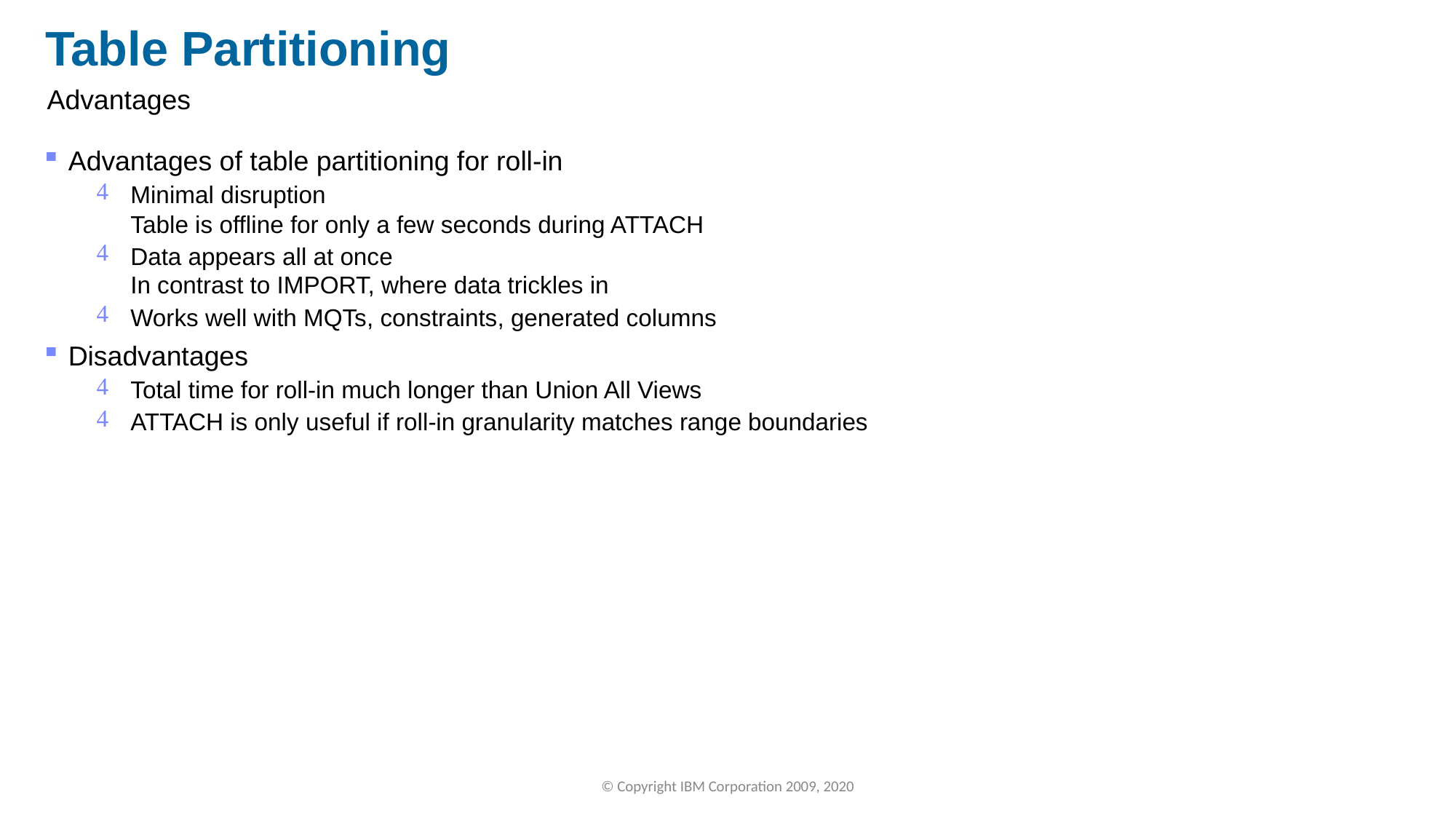

Table Partitioning
# Advantages
Advantages of table partitioning for roll-in
Minimal disruption
Table is offline for only a few seconds during ATTACH
Data appears all at once
In contrast to IMPORT, where data trickles in
Works well with MQTs, constraints, generated columns
Disadvantages
Total time for roll-in much longer than Union All Views
ATTACH is only useful if roll-in granularity matches range boundaries
© Copyright IBM Corporation 2009, 2020